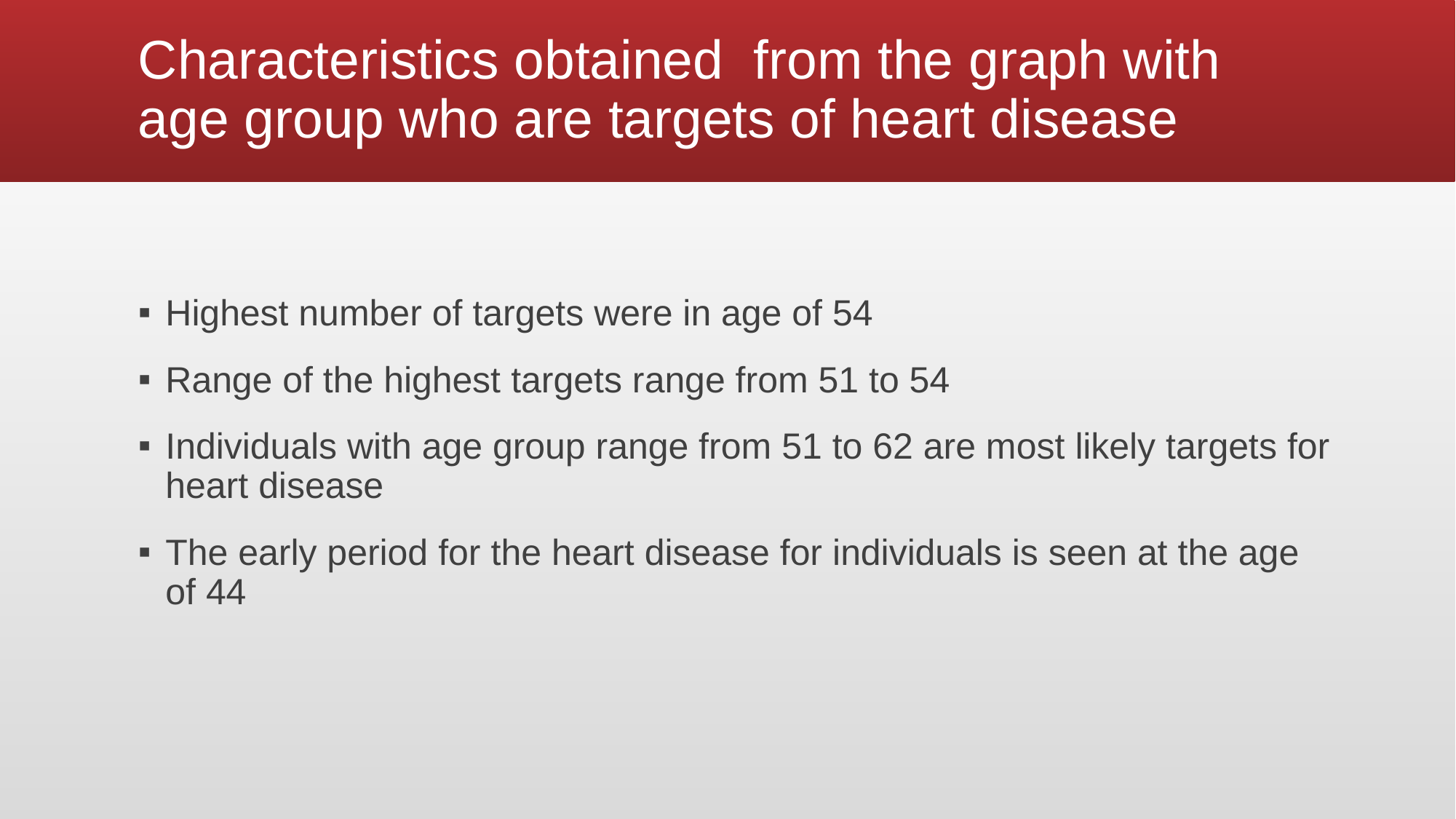

# Characteristics obtained  from the graph with age group who are targets of heart disease

Highest number of targets were in age of 54
Range of the highest targets range from 51 to 54
Individuals with age group range from 51 to 62 are most likely targets for heart disease
The early period for the heart disease for individuals is seen at the age of 44